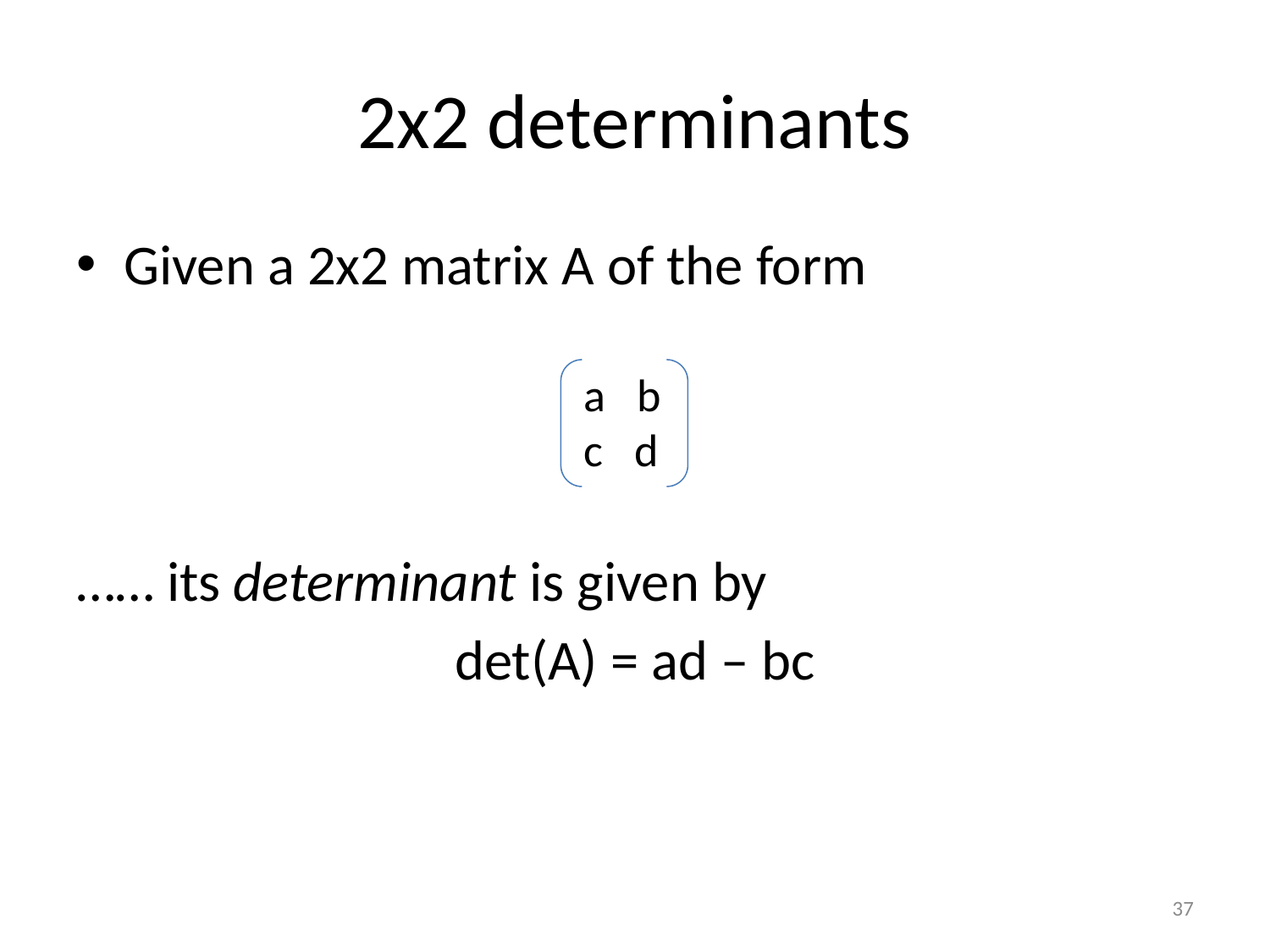

# 2x2 determinants
Given a 2x2 matrix A of the form

…… its determinant is given by
det(A) = ad – bc

a   b
c   d
37